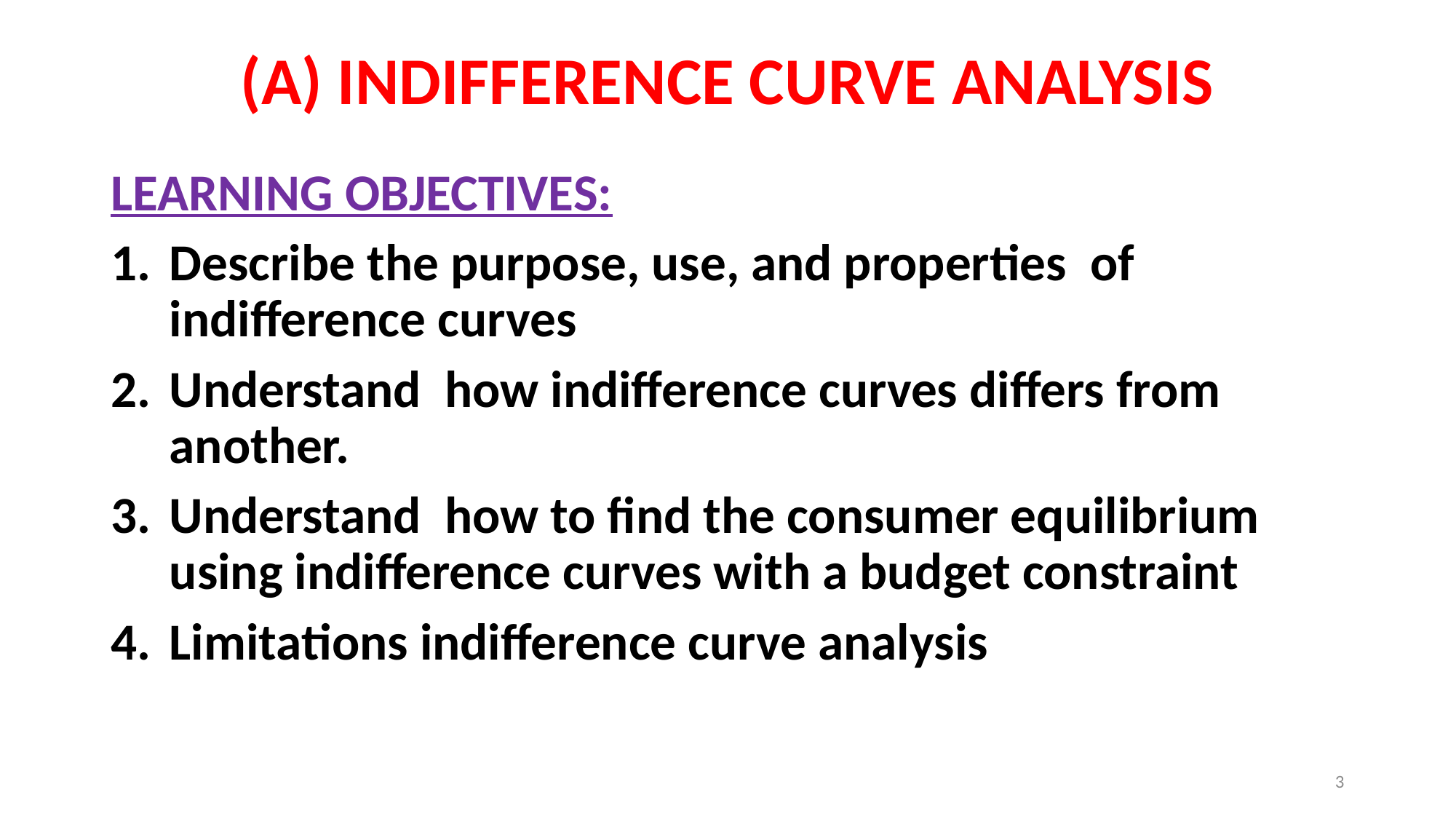

# (A) INDIFFERENCE CURVE ANALYSIS
LEARNING OBJECTIVES:
Describe the purpose, use, and properties  of indifference curves
Understand  how indifference curves differs from another.
Understand  how to find the consumer equilibrium using indifference curves with a budget constraint
Limitations indifference curve analysis

3